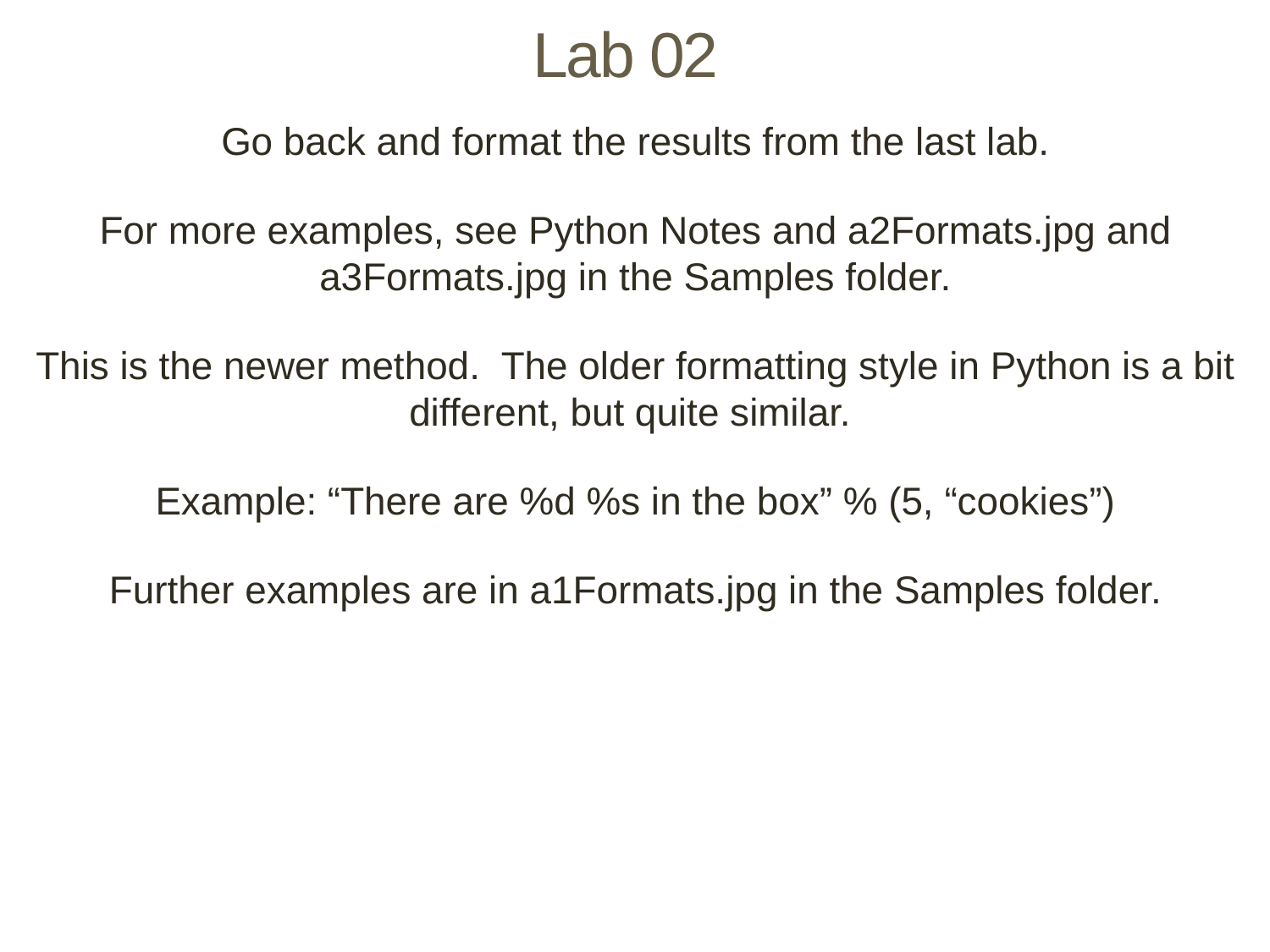

# Lab 02
Go back and format the results from the last lab.
For more examples, see Python Notes and a2Formats.jpg and a3Formats.jpg in the Samples folder.
This is the newer method.  The older formatting style in Python is a bit different, but quite similar.
Example: “There are %d %s in the box” % (5, “cookies”)
Further examples are in a1Formats.jpg in the Samples folder.